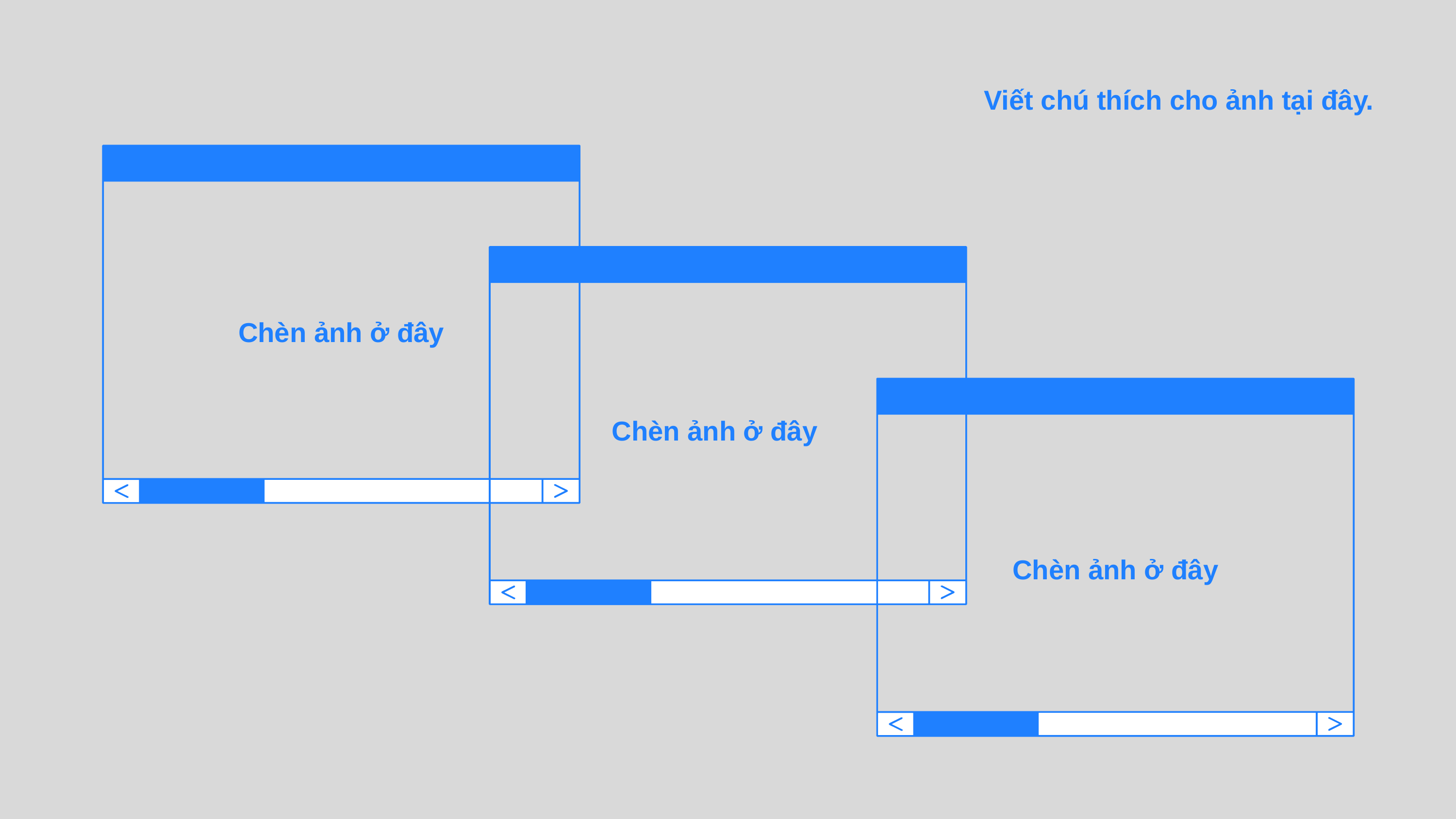

Viết chú thích cho ảnh tại đây.

Chèn ảnh ở đây

Chèn ảnh ở đây
Chèn ảnh ở đây